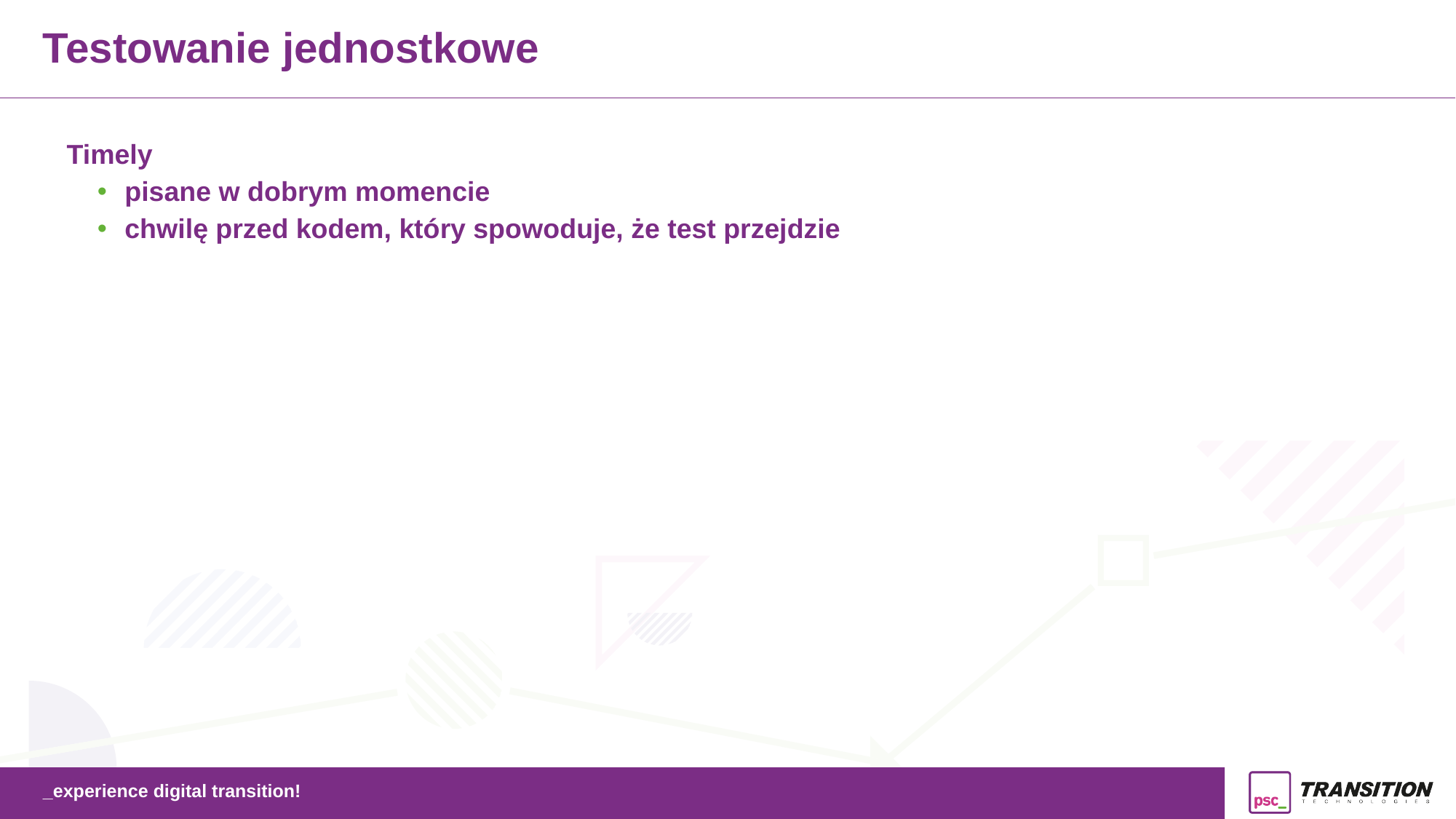

Testowanie jednostkowe
Timely
pisane w dobrym momencie
chwilę przed kodem, który spowoduje, że test przejdzie